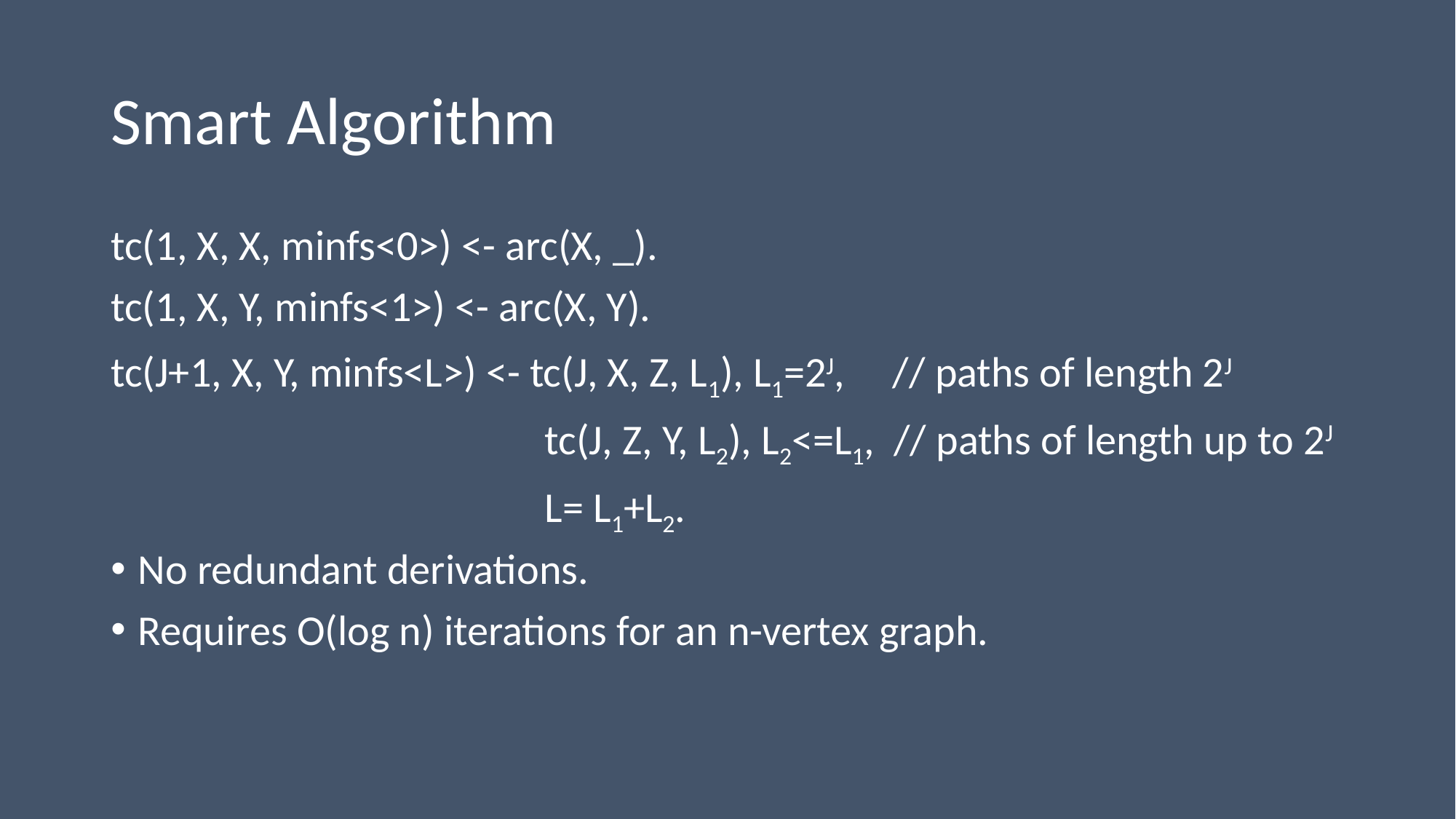

# Smart Algorithm
tc(1, X, X, minfs<0>) <- arc(X, _).
tc(1, X, Y, minfs<1>) <- arc(X, Y).
tc(J+1, X, Y, minfs<L>) <- tc(J, X, Z, L1), L1=2J,     // paths of length 2J
                                             tc(J, Z, Y, L2), L2<=L1,  // paths of length up to 2J
                                             L= L1+L2.
No redundant derivations.
Requires O(log n) iterations for an n-vertex graph.